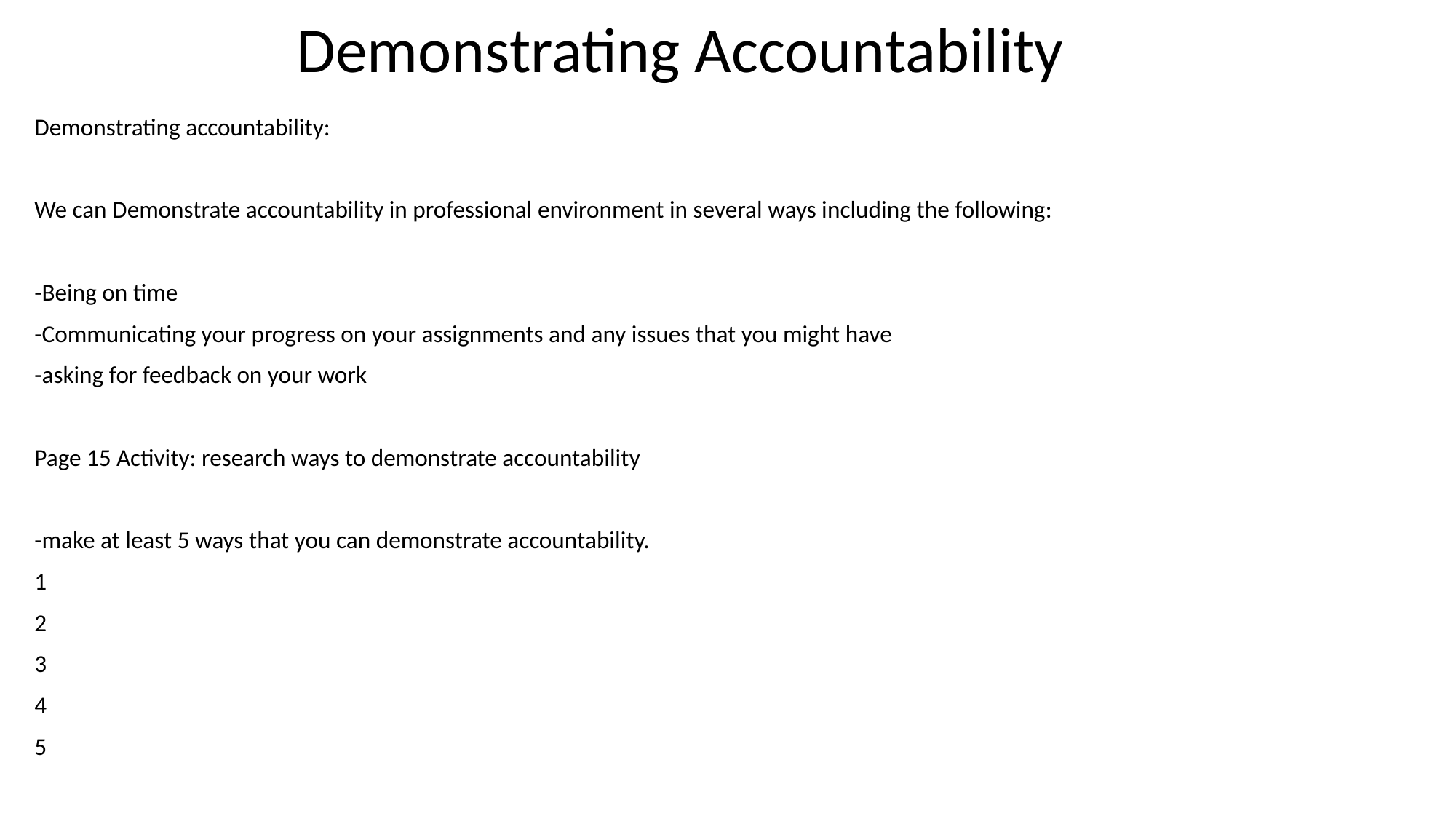

# Demonstrating Accountability
Demonstrating accountability:

We can Demonstrate accountability in professional environment in several ways including the following:

-Being on time
-Communicating your progress on your assignments and any issues that you might have
-asking for feedback on your work

Page 15 Activity: research ways to demonstrate accountability

-make at least 5 ways that you can demonstrate accountability.
1
2
3
4
5